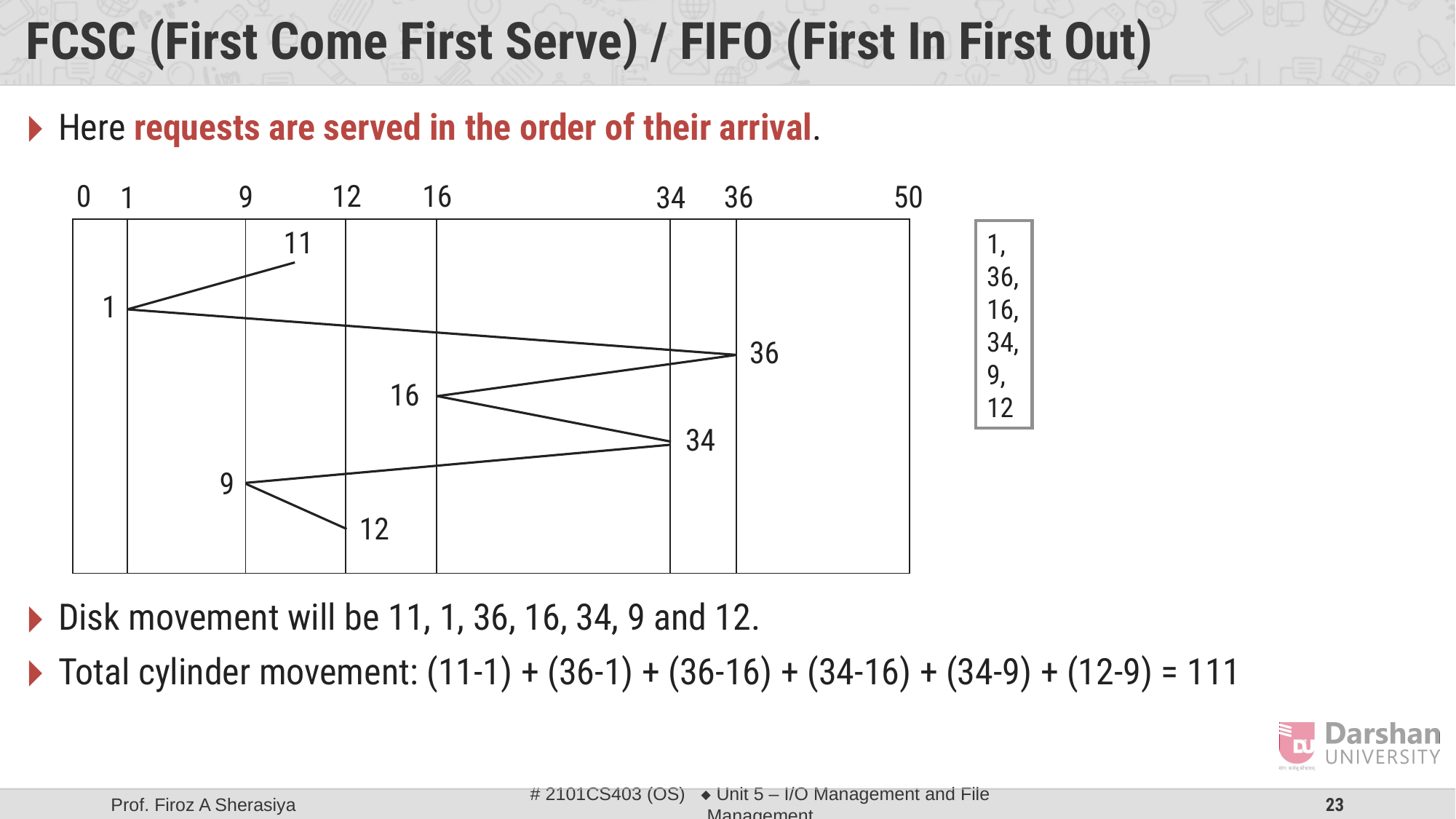

# FCSC (First Come First Serve) / FIFO (First In First Out)
Here requests are served in the order of their arrival.

Disk movement will be 11, 1, 36, 16, 34, 9 and 12.
Total cylinder movement: (11-1) + (36-1) + (36-16) + (34-16) + (34-9) + (12-9) = 111
0
12
16
9
36
50
1
34
11
|  |  |  |  |  |  |  |
| --- | --- | --- | --- | --- | --- | --- |
1, 36, 16, 34, 9, 12
1
36
16
34
9
12